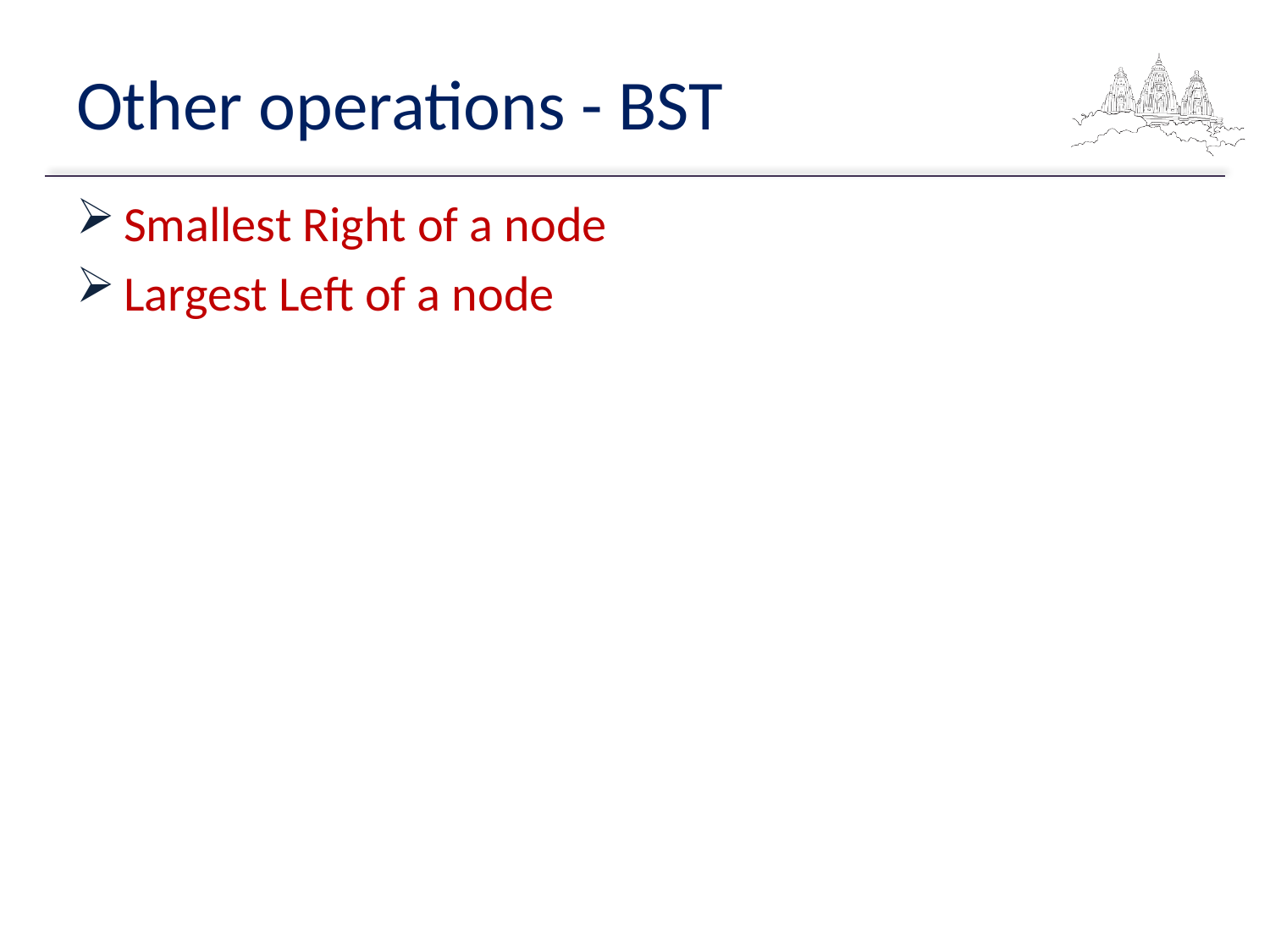

# Other operations - BST
Smallest Right of a node
Largest Left of a node